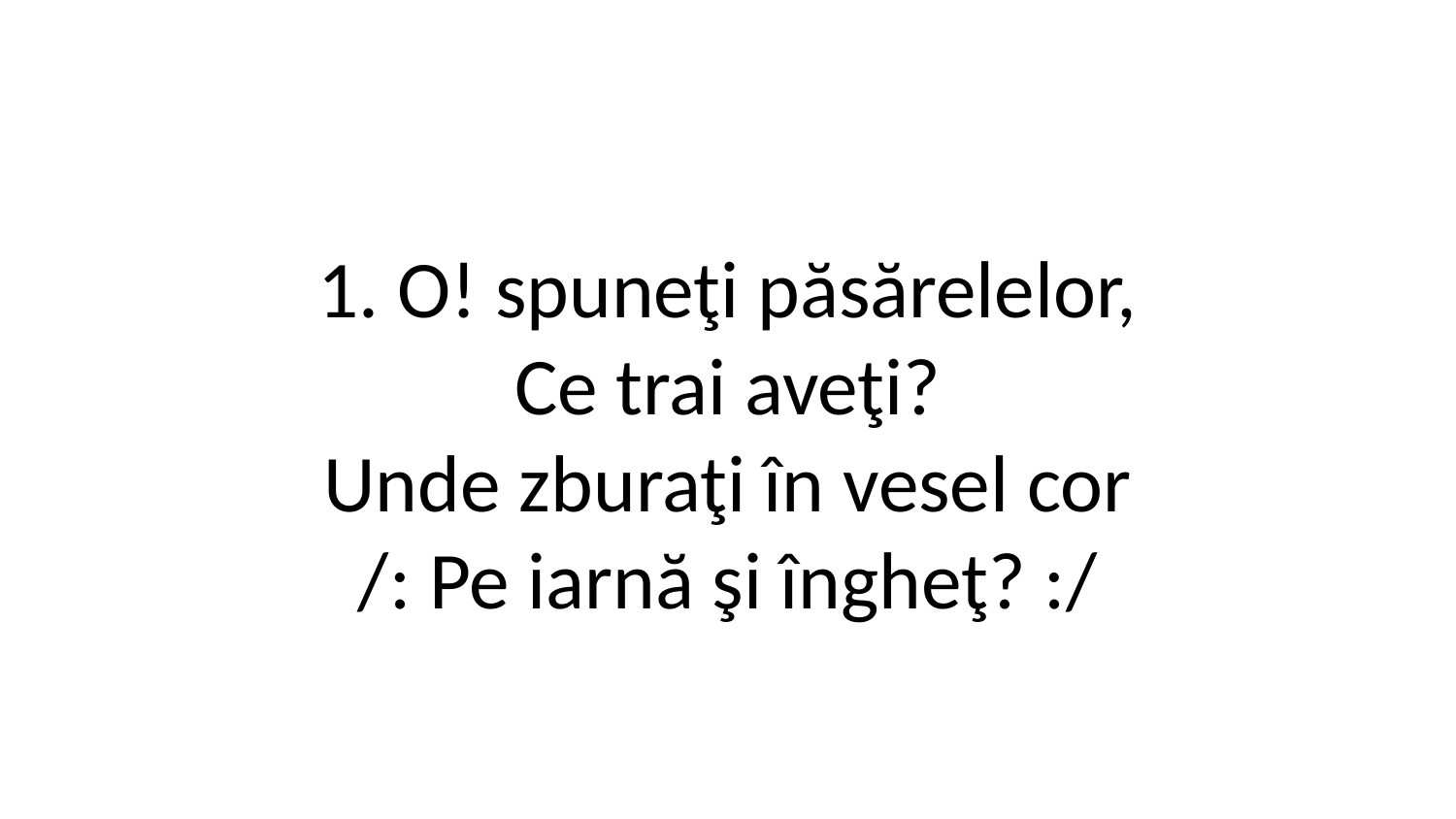

1. O! spuneţi păsărelelor,
Ce trai aveţi?
Unde zburaţi în vesel cor
/: Pe iarnă şi îngheţ? :/